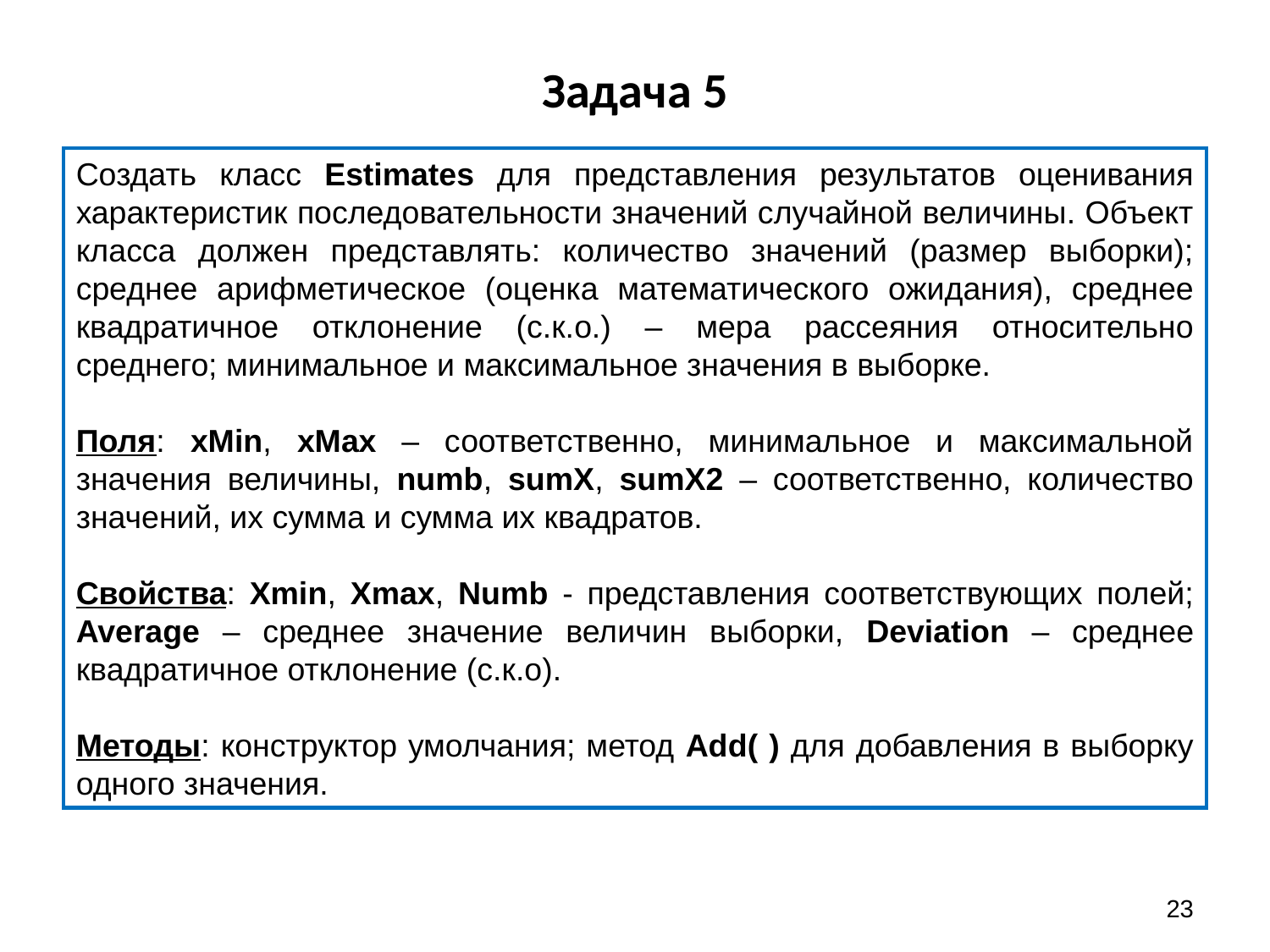

# Задача 5
Создать класс Estimates для представления результатов оценивания характеристик последовательности значений случайной величины. Объект класса должен представлять: количество значений (размер выборки); среднее арифметическое (оценка математического ожидания), среднее квадратичное отклонение (с.к.о.) – мера рассеяния относительно среднего; минимальное и максимальное значения в выборке.

Поля: xMin, xMax – соответственно, минимальное и максимальной значения величины, numb, sumX, sumX2 – соответственно, количество значений, их сумма и сумма их квадратов.

Свойства: Xmin, Xmax, Numb - представления соответствующих полей; Average – среднее значение величин выборки, Deviation – среднее квадратичное отклонение (с.к.о).

Методы: конструктор умолчания; метод Add( ) для добавления в выборку одного значения.
23